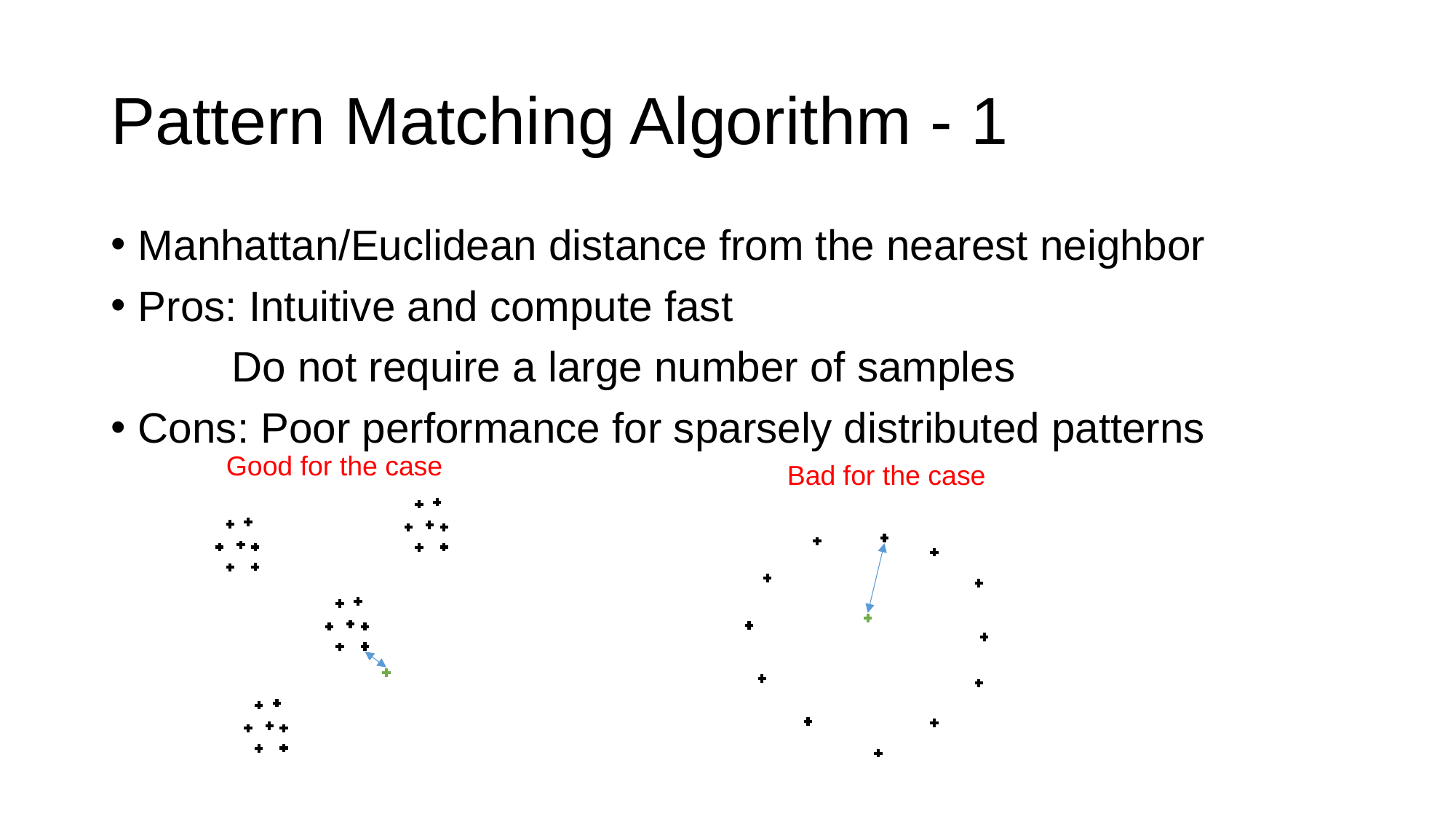

# Pattern Matching Algorithm - 1
Manhattan/Euclidean distance from the nearest neighbor
Pros: Intuitive and compute fast
	 Do not require a large number of samples
Cons: Poor performance for sparsely distributed patterns

Good for the case
Bad for the case